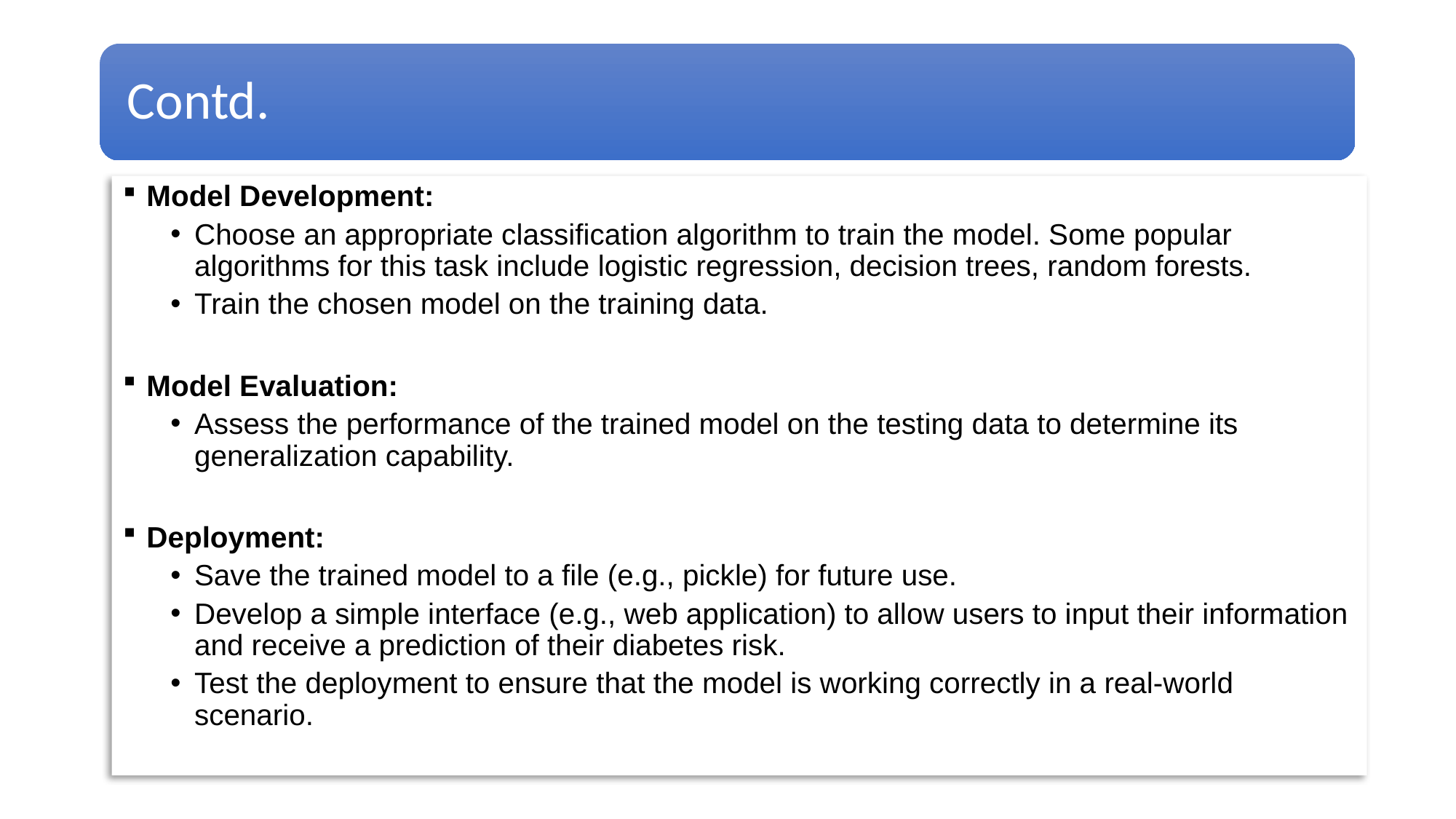

Contd.
Model Development:
Choose an appropriate classification algorithm to train the model. Some popular algorithms for this task include logistic regression, decision trees, random forests.
Train the chosen model on the training data.

Model Evaluation:
Assess the performance of the trained model on the testing data to determine its generalization capability.

Deployment:
Save the trained model to a file (e.g., pickle) for future use.
Develop a simple interface (e.g., web application) to allow users to input their information and receive a prediction of their diabetes risk.
Test the deployment to ensure that the model is working correctly in a real-world scenario.